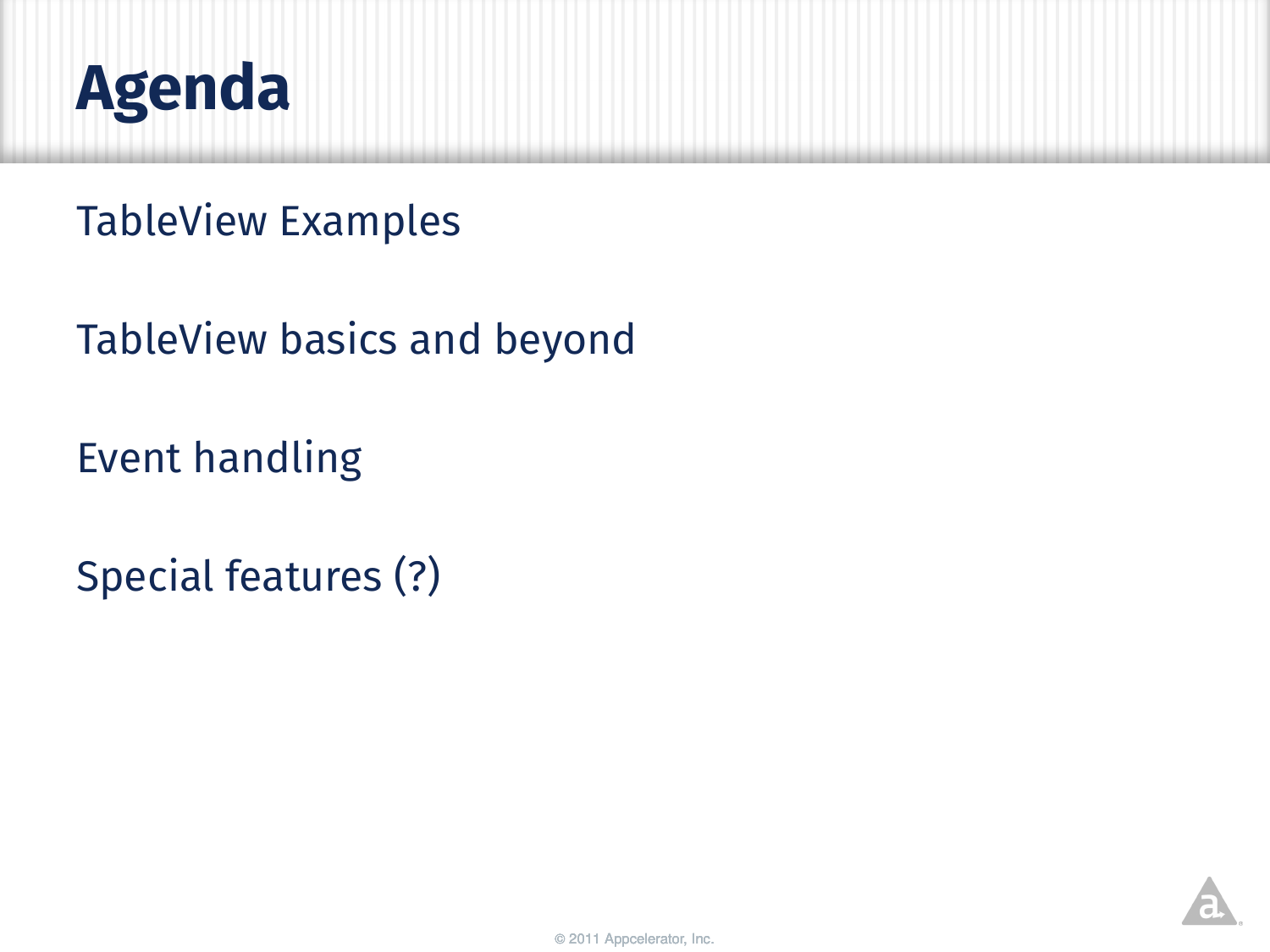

# Agenda
TableView Examples

TableView basics and beyond

Event handling

Special features (?)